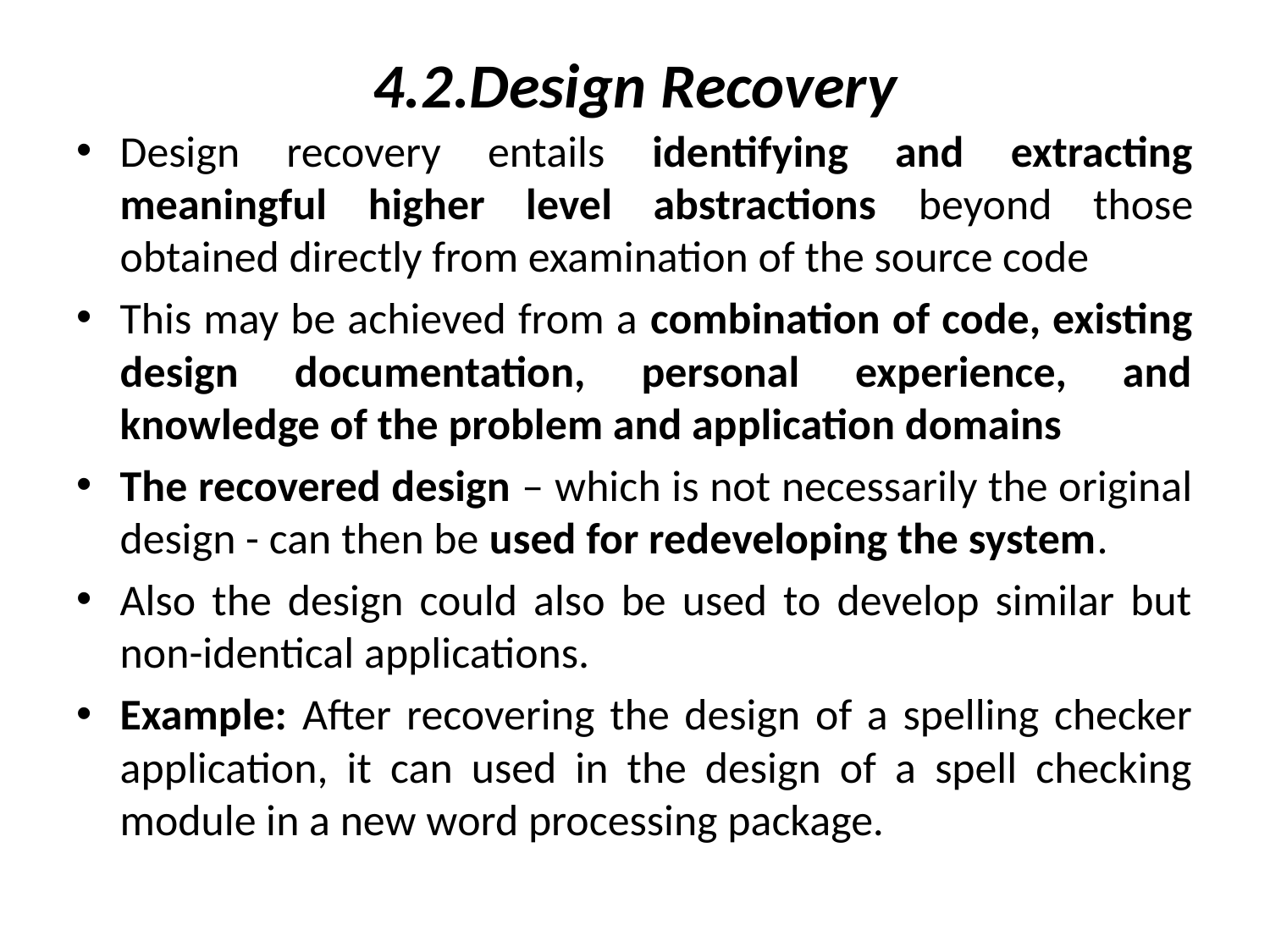

# 4.2.Design Recovery
Design recovery entails identifying and extracting meaningful higher level abstractions beyond those obtained directly from examination of the source code
This may be achieved from a combination of code, existing design documentation, personal experience, and knowledge of the problem and application domains
The recovered design – which is not necessarily the original design - can then be used for redeveloping the system.
Also the design could also be used to develop similar but non-identical applications.
Example: After recovering the design of a spelling checker application, it can used in the design of a spell checking module in a new word processing package.